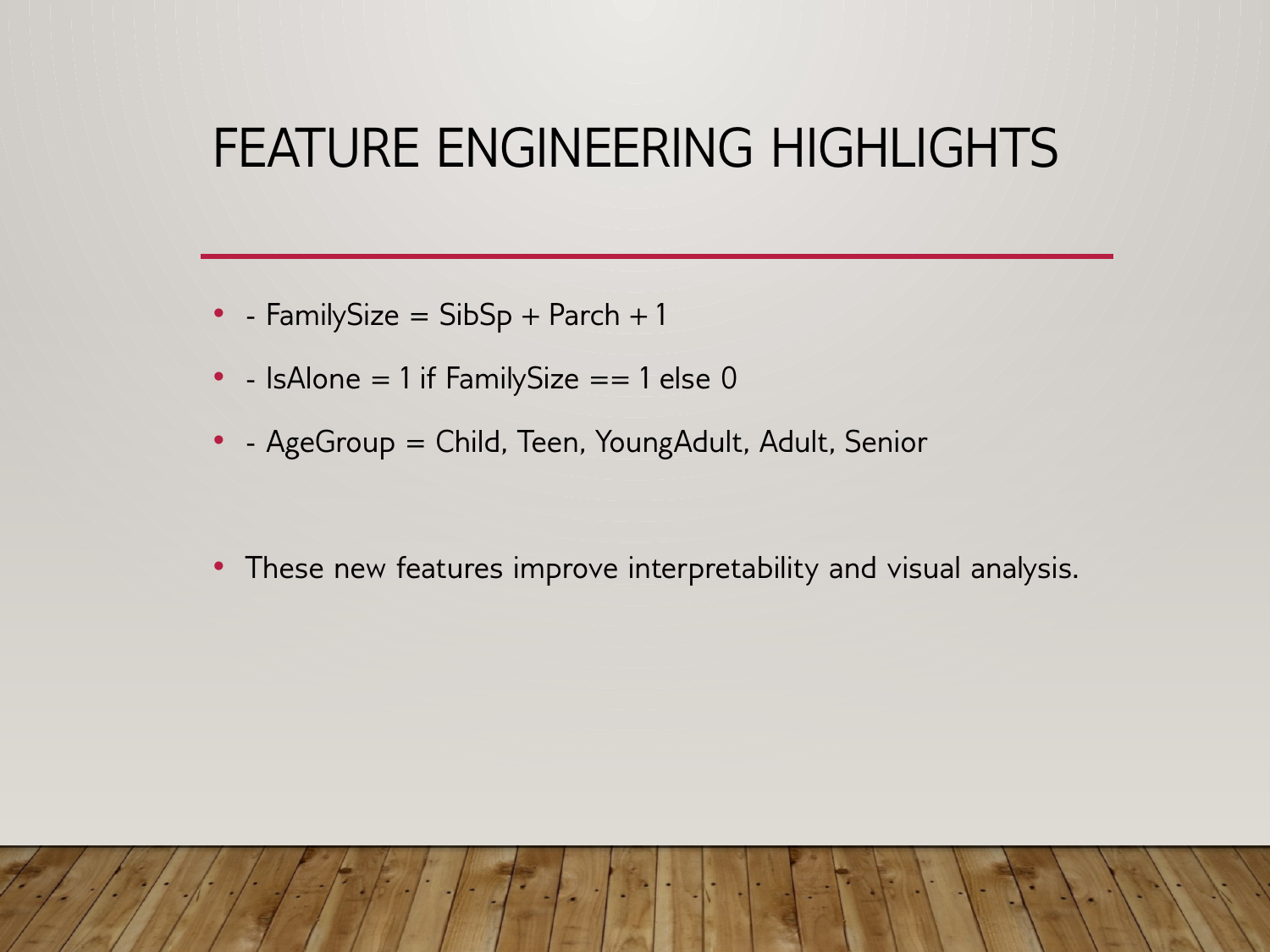

# Feature Engineering Highlights
- FamilySize = SibSp + Parch + 1
- IsAlone = 1 if FamilySize == 1 else 0
- AgeGroup = Child, Teen, YoungAdult, Adult, Senior

These new features improve interpretability and visual analysis.